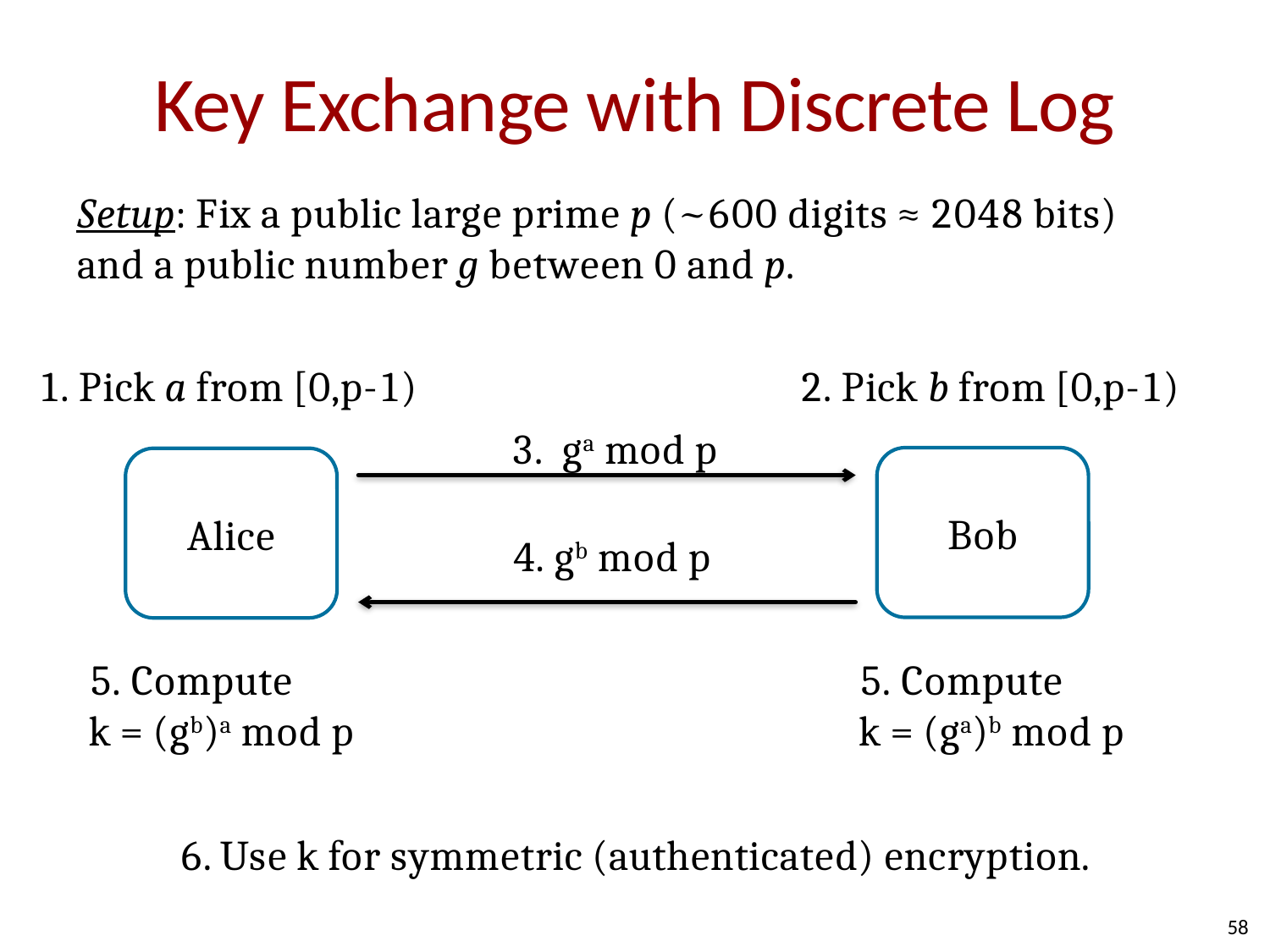

# Key Exchange with Discrete Log
Setup: Fix a public large prime p (~600 digits ≈ 2048 bits) and a public number g between 0 and p.

1. Pick a from [0,p-1)
2. Pick b from [0,p-1)
3.  ga mod p
Bob
Alice
4. gb mod p
5. Compute
k = (gb)a mod p
5. Compute
k = (ga)b mod p
6. Use k for symmetric (authenticated) encryption.
58